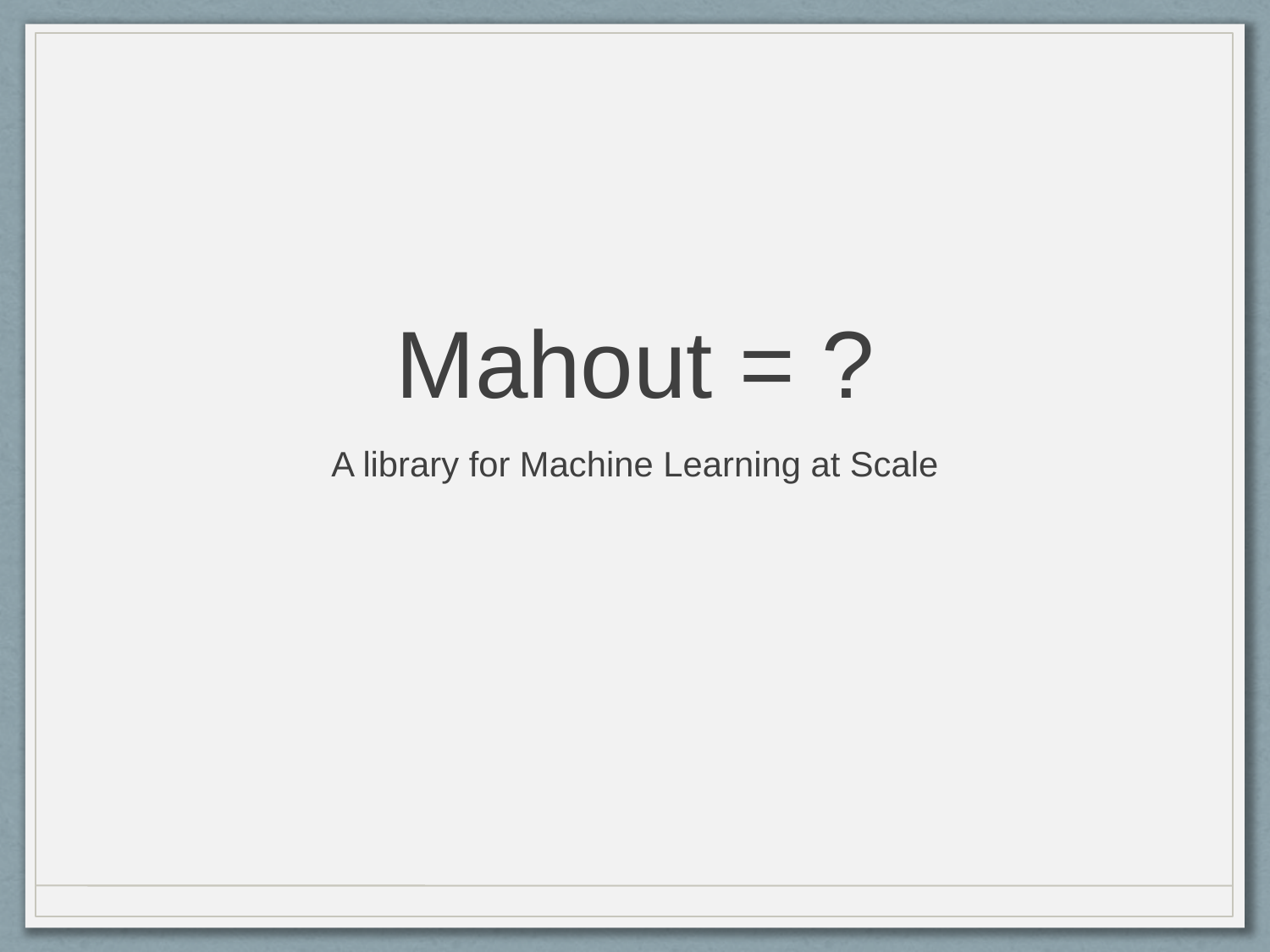

# Mahout = ?
A library for Machine Learning at Scale